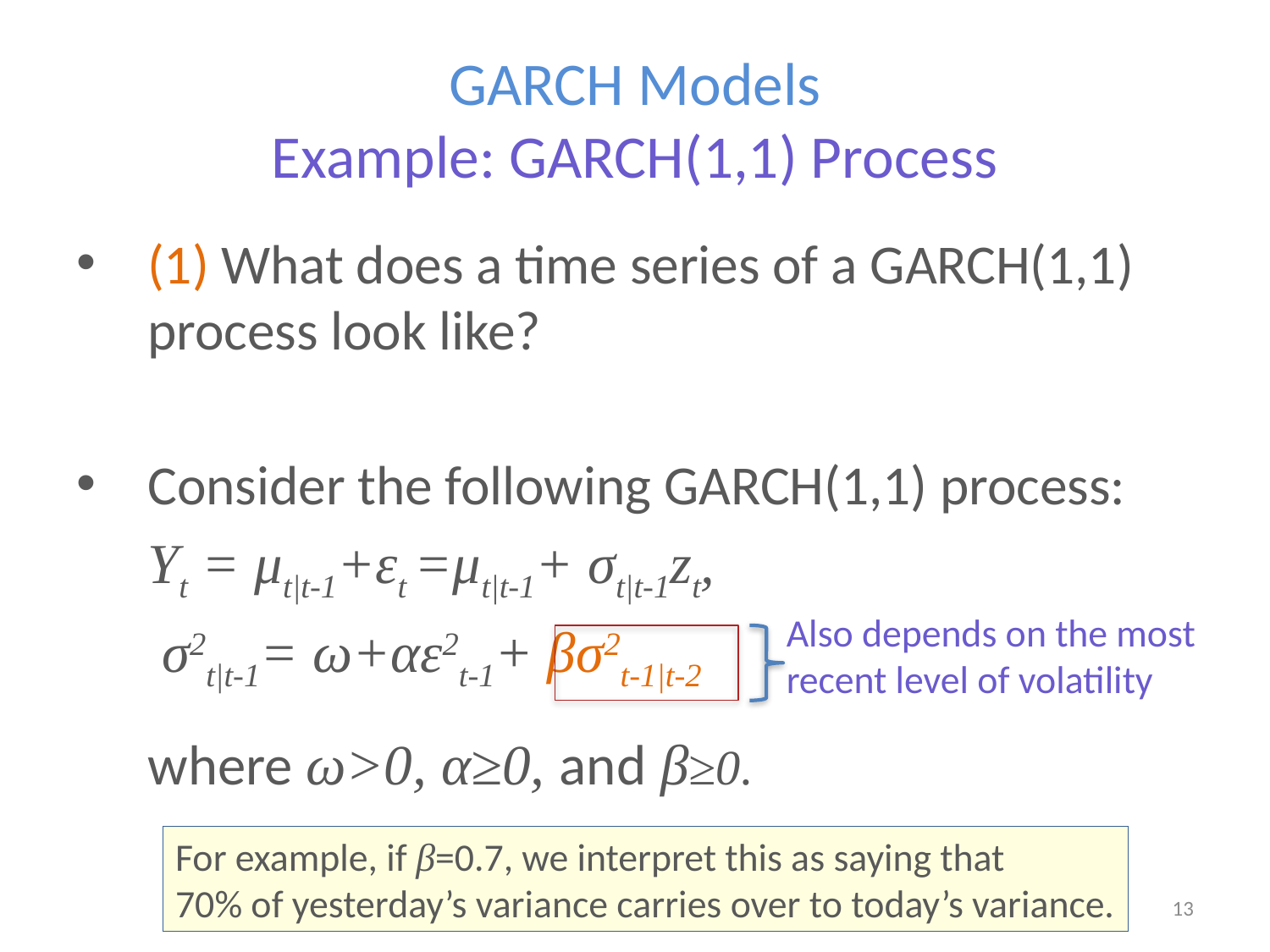

# GARCH Models Example: GARCH(1,1) Process
(1) What does a time series of a GARCH(1,1) process look like?

Consider the following GARCH(1,1) process:
	Yt = μt|t-1+εt =μt|t-1+ σt|t-1zt,
	 σ2t|t-1= ω+αε2t-1+ βσ2t-1|t-2

	where ω>0, α≥0, and β≥0.

Also depends on the most
recent level of volatility

For example, if β=0.7, we interpret this as saying that
70% of yesterday’s variance carries over to today’s variance.
13